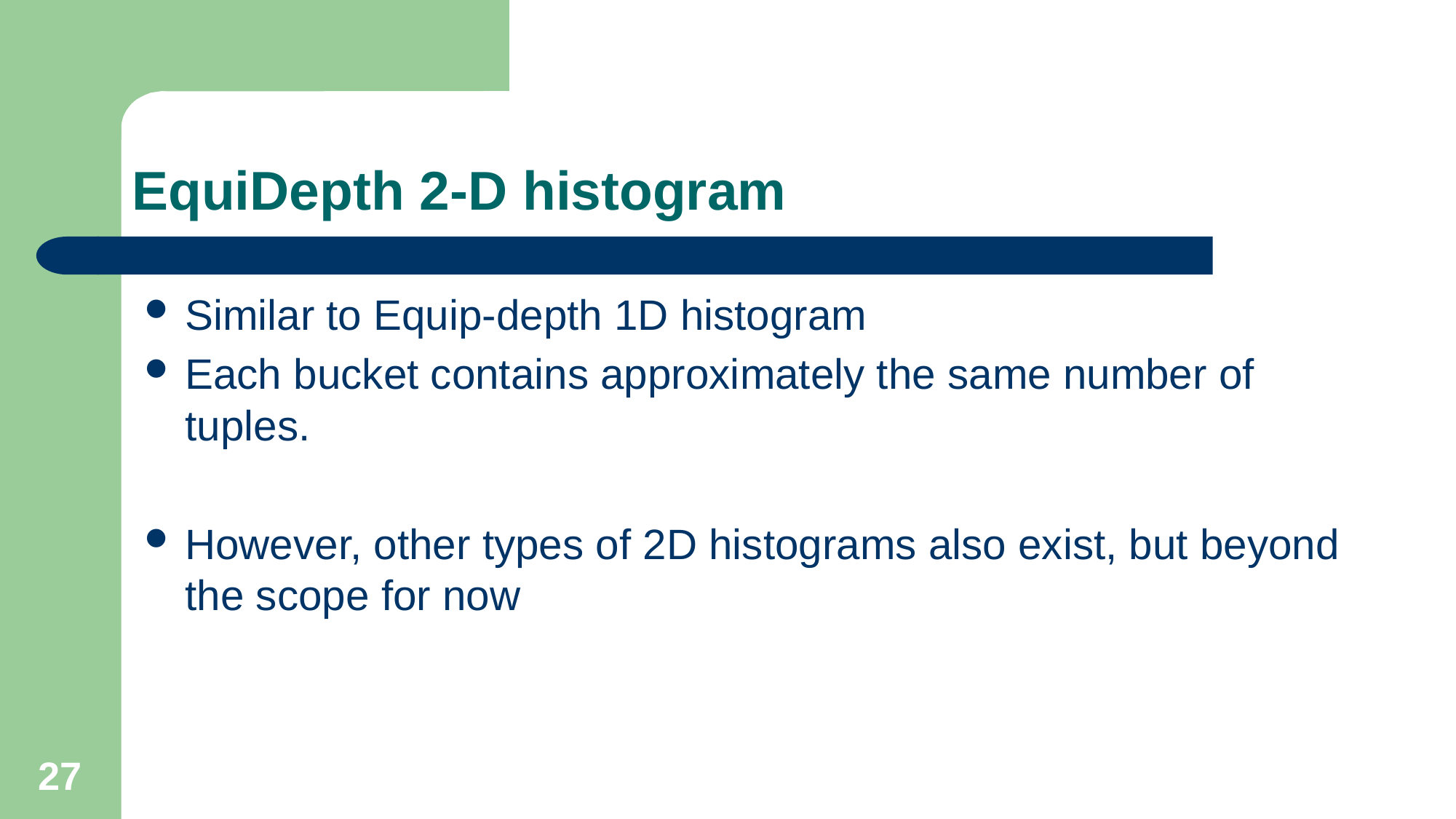

# EquiDepth 2-D histogram
Similar to Equip-depth 1D histogram
Each bucket contains approximately the same number of tuples.

However, other types of 2D histograms also exist, but beyond the scope for now
27